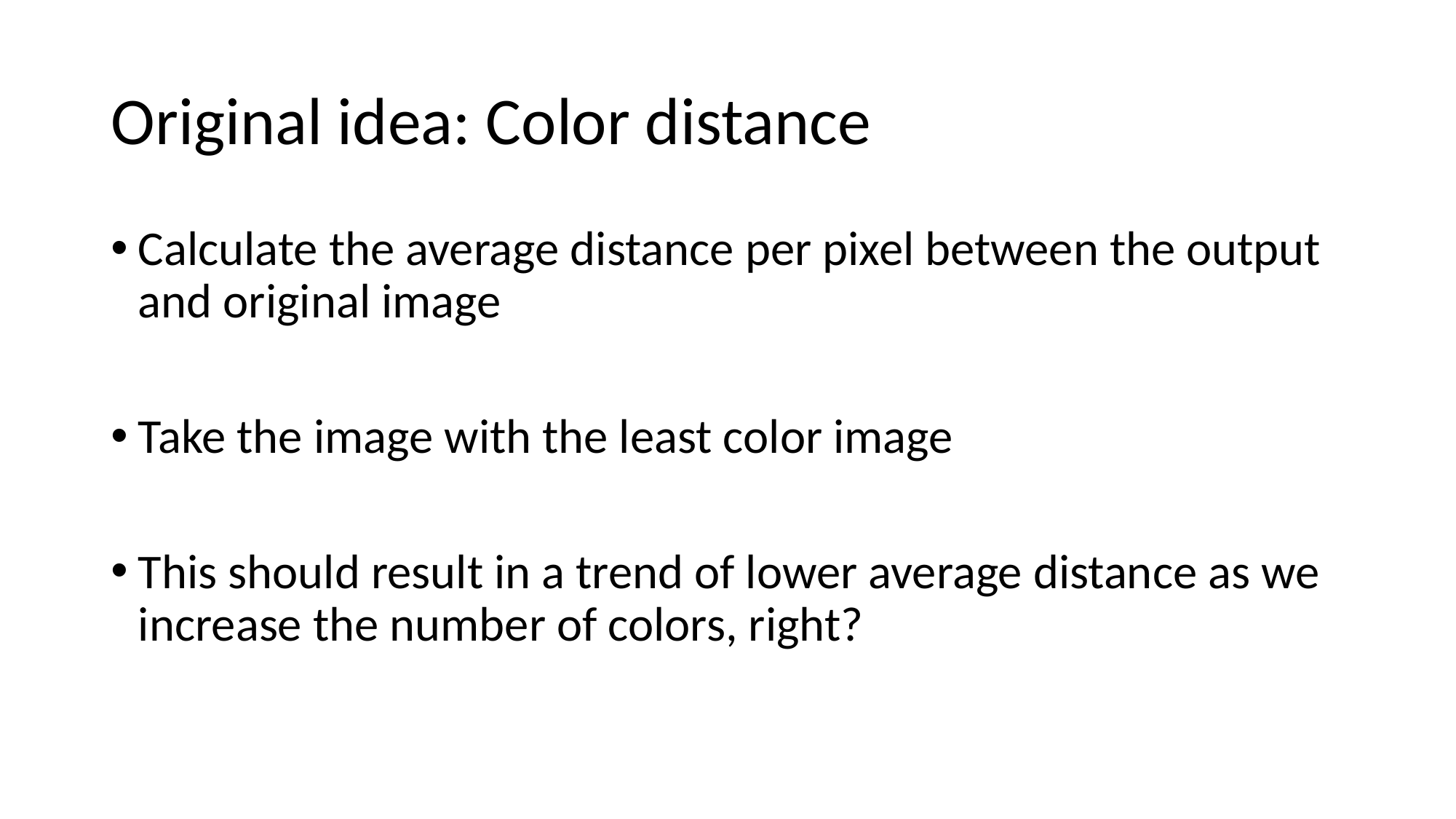

# Original idea: Color distance
Calculate the average distance per pixel between the output and original image

Take the image with the least color image

This should result in a trend of lower average distance as we increase the number of colors, right?